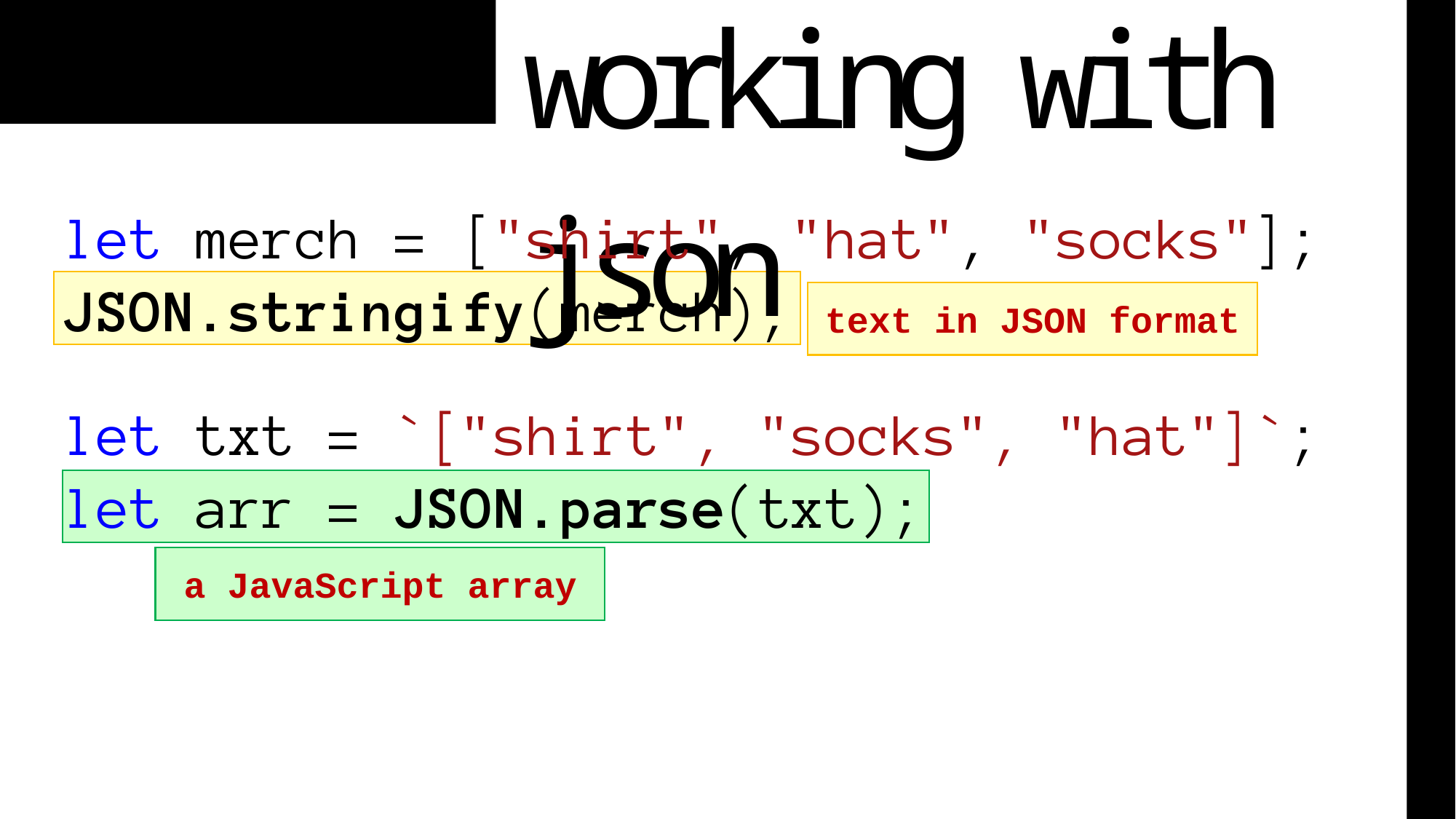

working with json

let merch = ["shirt", "hat", "socks"];
JSON.stringify(merch);

text in JSON format
let txt = `["shirt", "socks", "hat"]`;
let arr = JSON.parse(txt);

a JavaScript array